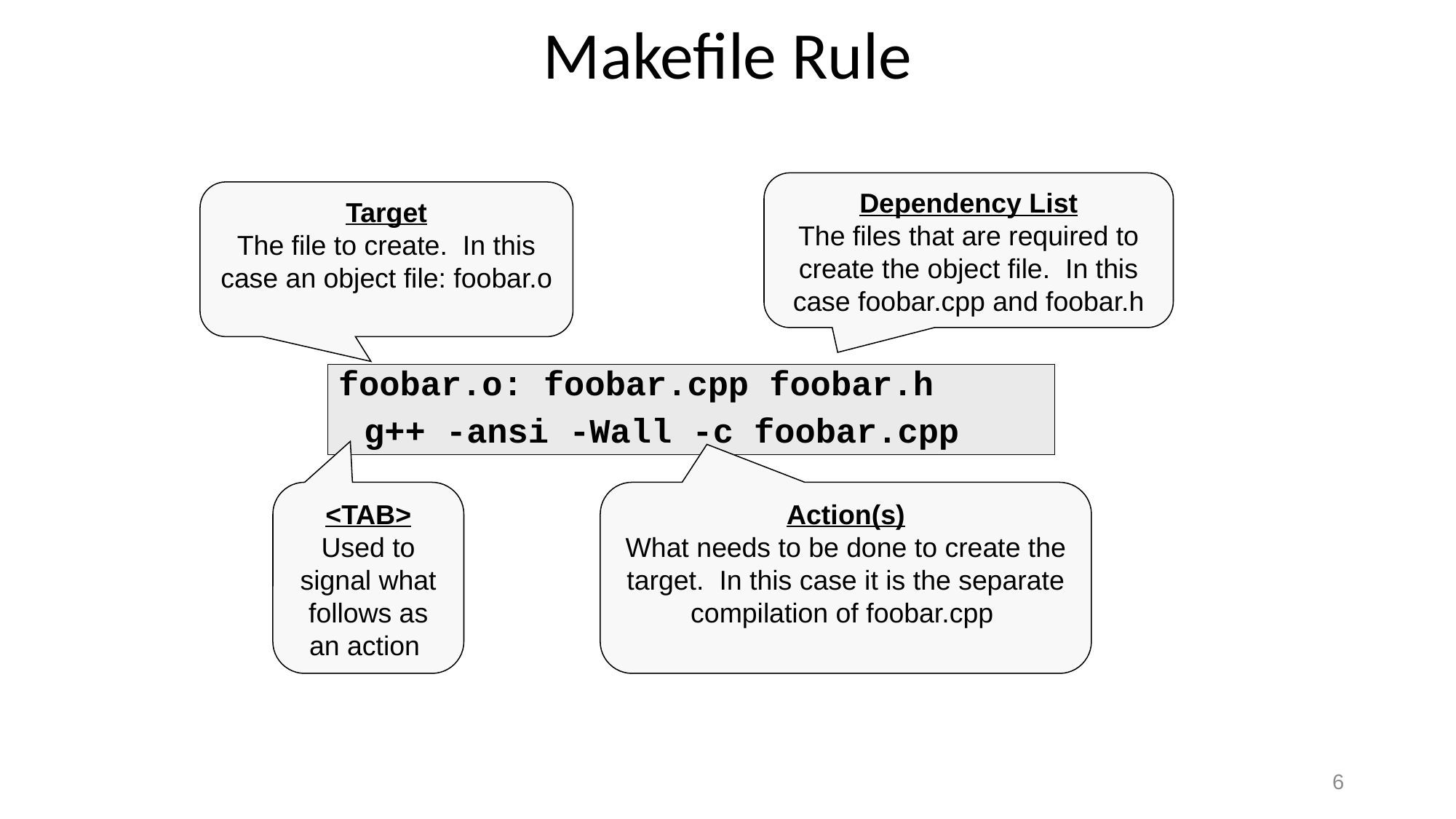

# Makefile Rule
Dependency List
The files that are required to create the object file.  In this case foobar.cpp and foobar.h
Target
The file to create.  In this case an object file: foobar.o
foobar.o: foobar.cpp foobar.h
	g++ -ansi -Wall -c foobar.cpp
<TAB>
Used to signal what follows as an action
Action(s)
What needs to be done to create the target.  In this case it is the separate compilation of foobar.cpp
6